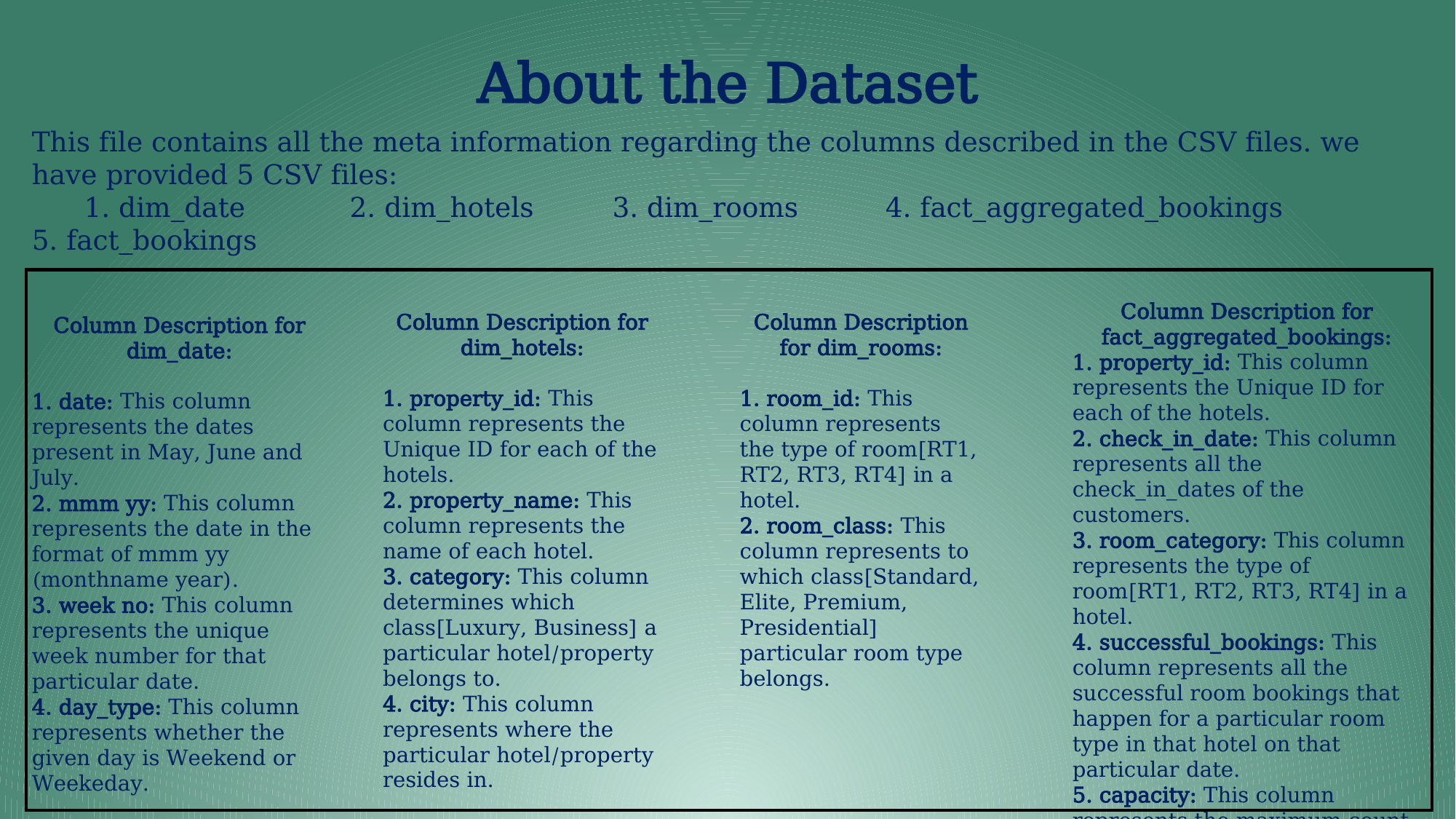

About the Dataset
This file contains all the meta information regarding the columns described in the CSV files. we have provided 5 CSV files:
      1. dim_date            2. dim_hotels         3. dim_rooms          4. fact_aggregated_bookings               5. fact_bookings

Column Description for fact_aggregated_bookings:
1. property_id: This column represents the Unique ID for each of the hotels.
2. check_in_date: This column represents all the check_in_dates of the customers.
3. room_category: This column represents the type of room[RT1, RT2, RT3, RT4] in a hotel.
4. successful_bookings: This column represents all the successful room bookings that happen for a particular room type in that hotel on that particular date.
5. capacity: This column represents the maximum count of rooms available for a particular room type in that hotel on that particular date.
Column Description for dim_hotels:

1. property_id: This column represents the Unique ID for each of the hotels.
2. property_name: This column represents the name of each hotel.
3. category: This column determines which class[Luxury, Business] a particular hotel/property belongs to.
4. city: This column represents where the particular hotel/property resides in.
Column Description for dim_rooms:

1. room_id: This column represents the type of room[RT1, RT2, RT3, RT4] in a hotel.
2. room_class: This column represents to which class[Standard, Elite, Premium, Presidential] particular room type belongs.
Column Description for dim_date:

1. date: This column represents the dates present in May, June and July.
2. mmm yy: This column represents the date in the format of mmm yy (monthname year).
3. week no: This column represents the unique week number for that particular date.
4. day_type: This column represents whether the given day is Weekend or Weekeday.